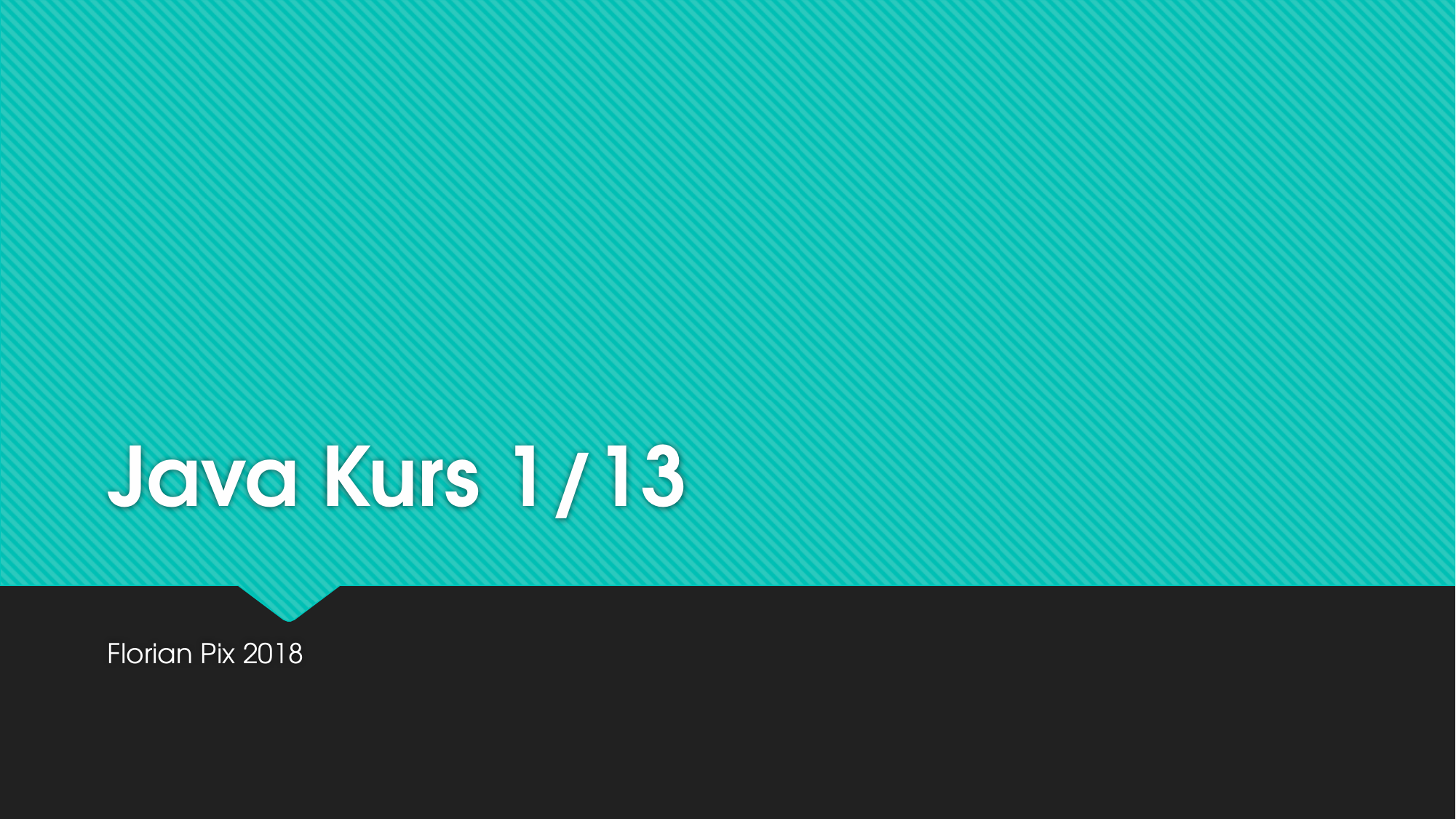

# Java Kurs 1/13
Florian Pix 2018